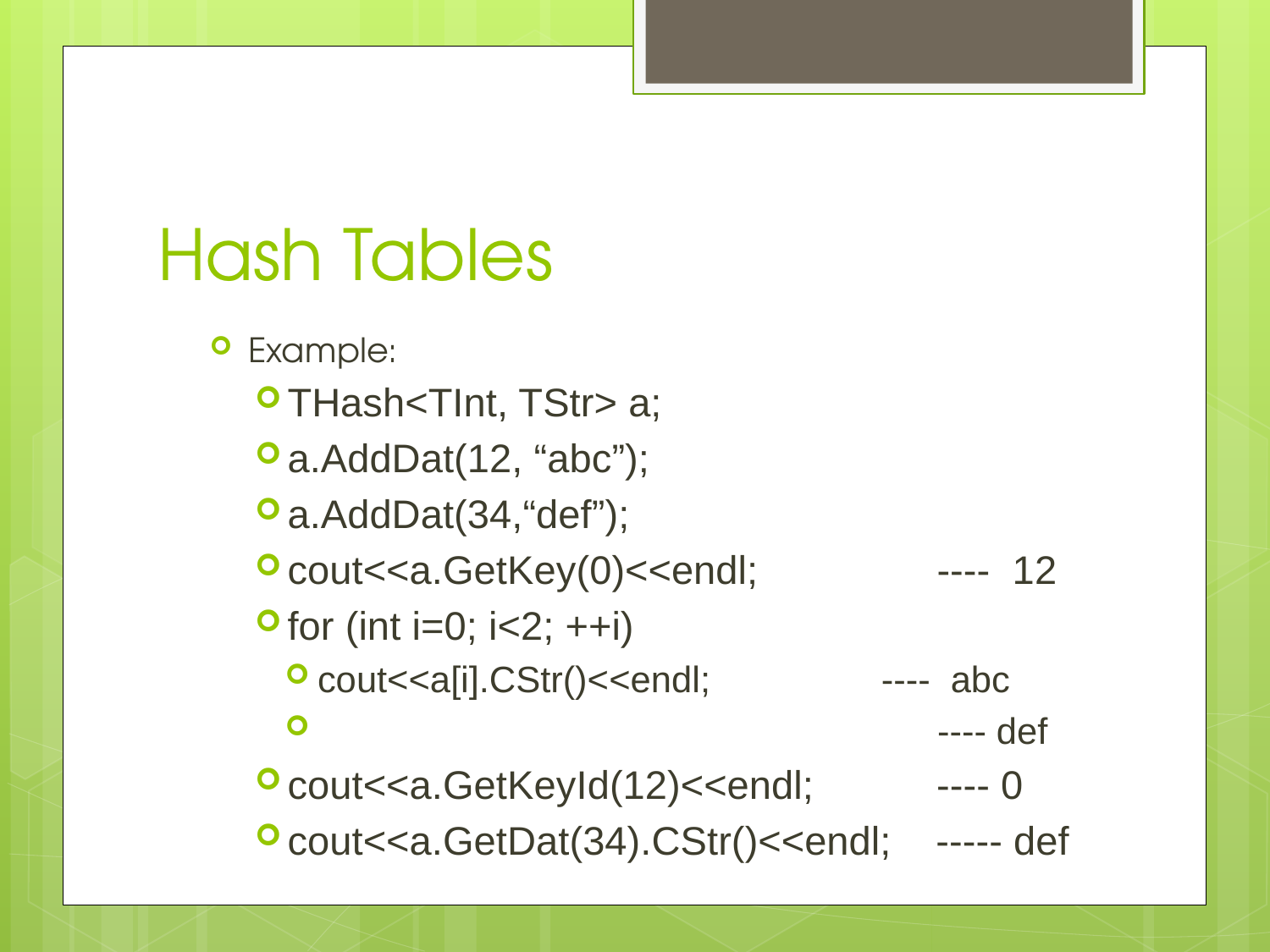

# Hash Tables
Example:
THash<TInt, TStr> a;
a.AddDat(12, “abc”);
a.AddDat(34,“def”);
cout<<a.GetKey(0)<<endl;                ----  12
for (int i=0; i<2; ++i)
cout<<a[i].CStr()<<endl;	            ----  abc
                                                             ---- def
cout<<a.GetKeyId(12)<<endl;           ---- 0
cout<<a.GetDat(34).CStr()<<endl;    ----- def